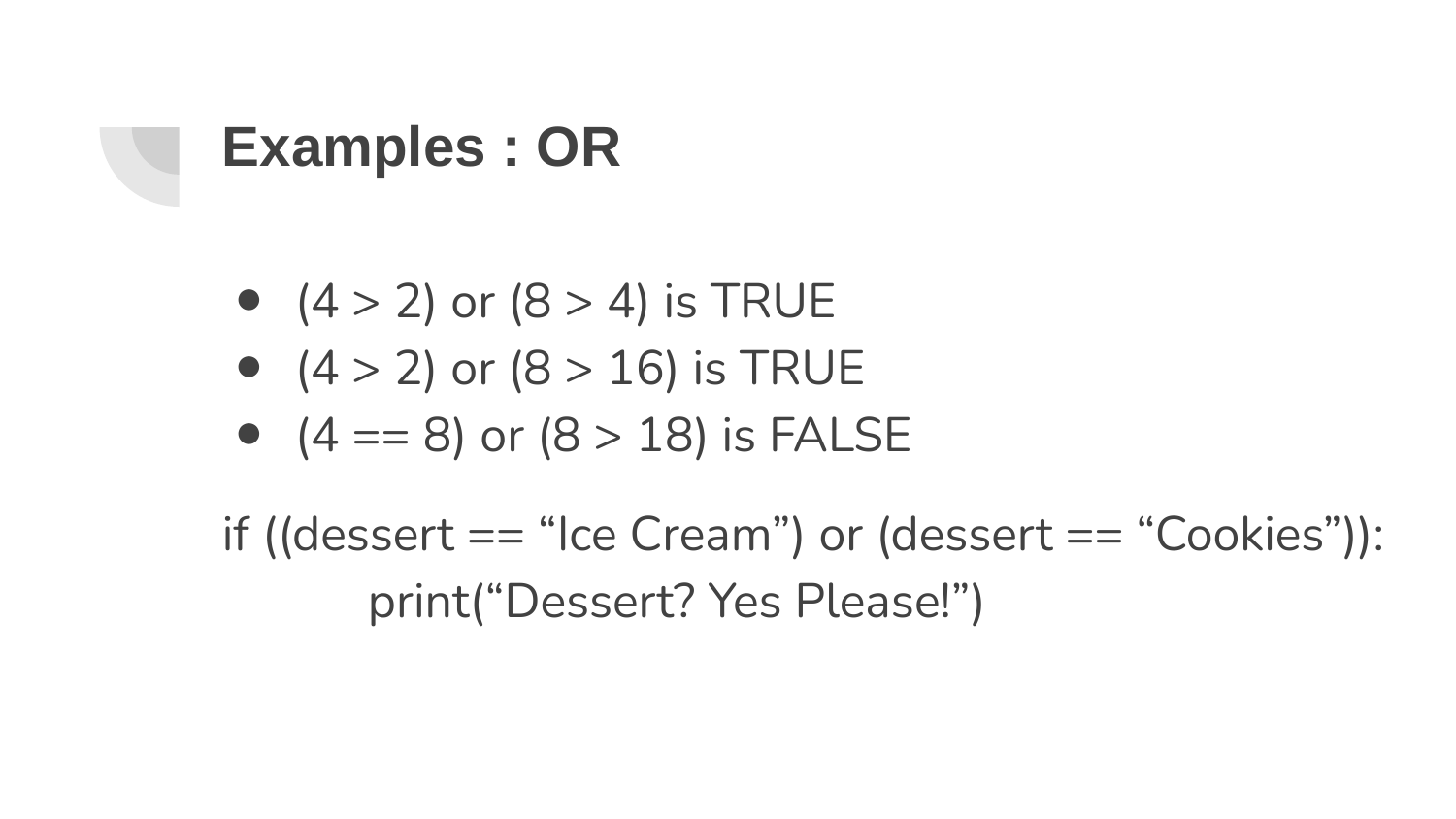

# Examples : OR
(4 > 2) or (8 > 4) is TRUE
(4 > 2) or (8 > 16) is TRUE
(4 == 8) or (8 > 18) is FALSE
if ((dessert == “Ice Cream”) or (dessert == “Cookies”)):
	print(“Dessert? Yes Please!”)